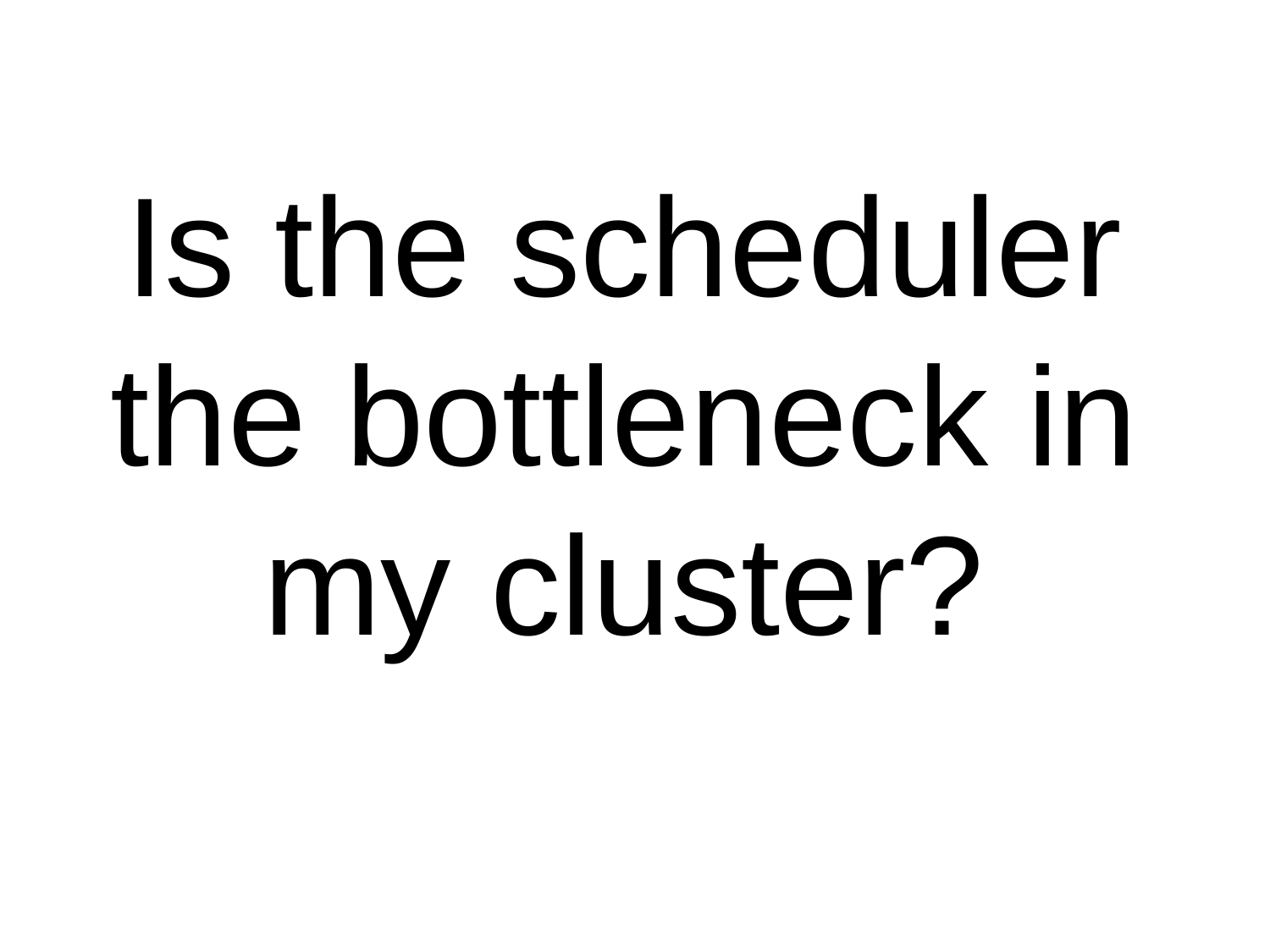

# Is the scheduler the bottleneck in my cluster?